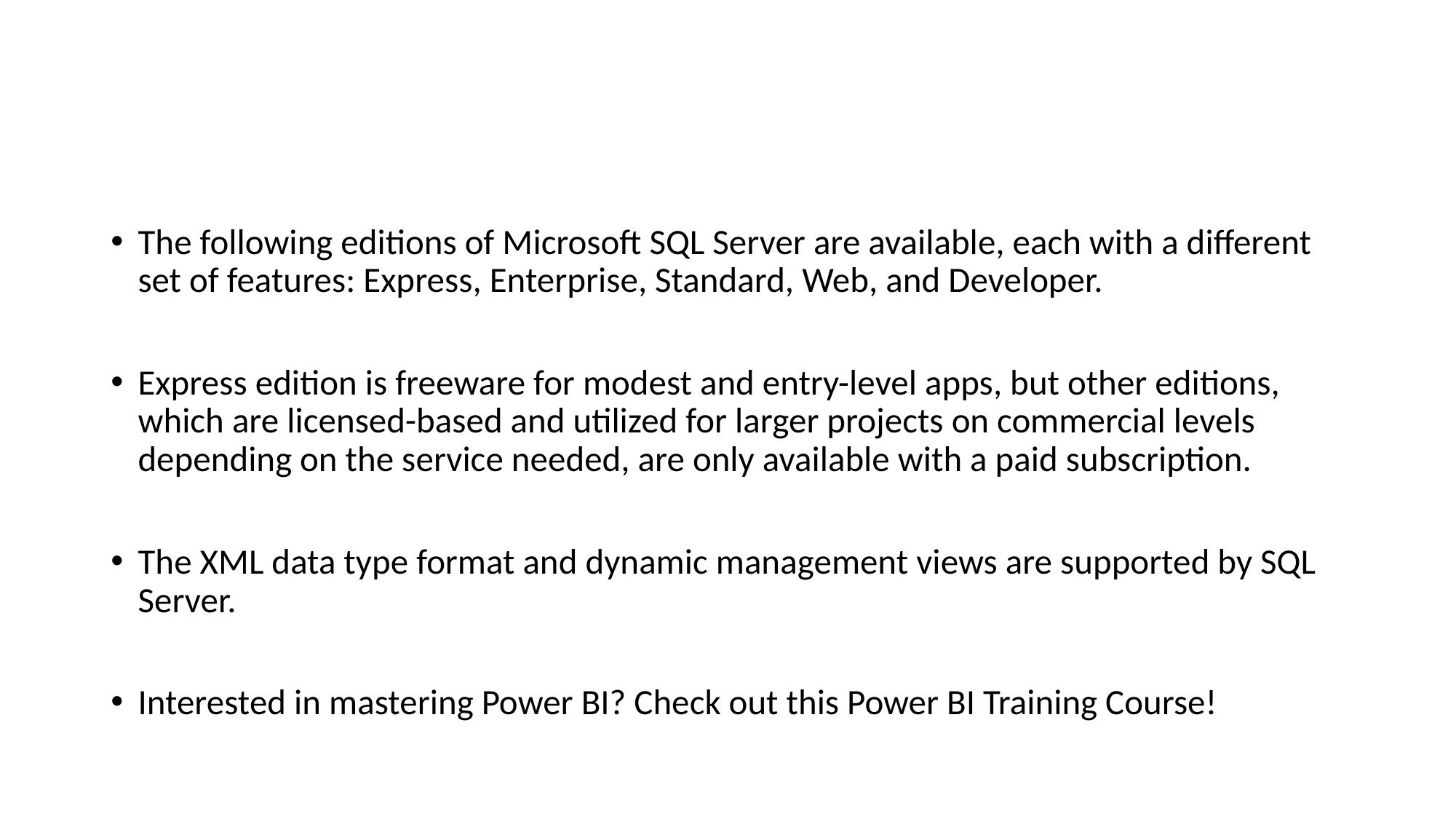

The following editions of Microsoft SQL Server are available, each with a different set of features: Express, Enterprise, Standard, Web, and Developer.

Express edition is freeware for modest and entry-level apps, but other editions, which are licensed-based and utilized for larger projects on commercial levels depending on the service needed, are only available with a paid subscription.

The XML data type format and dynamic management views are supported by SQL Server.

Interested in mastering Power BI? Check out this Power BI Training Course!